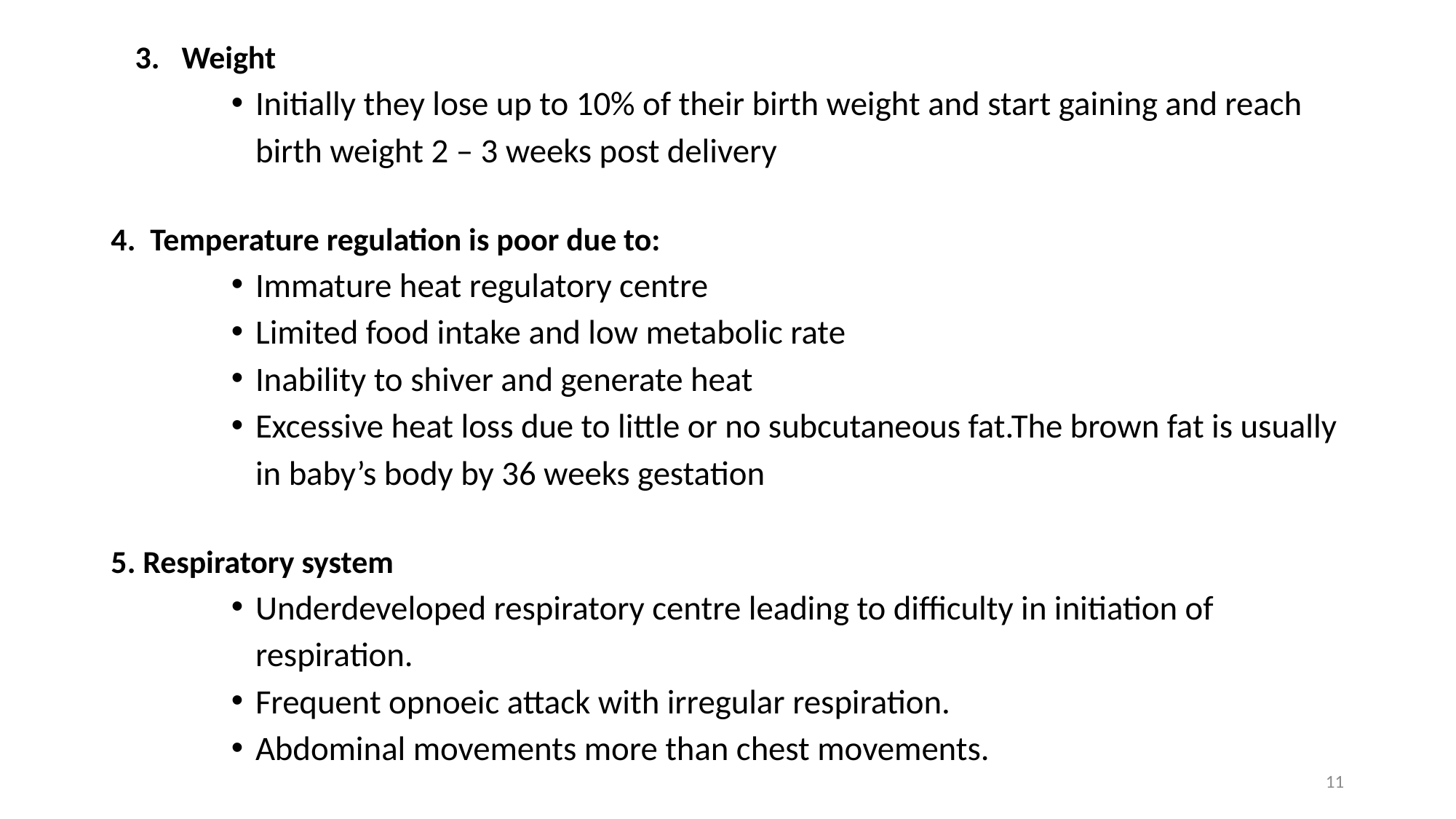

3.   Weight
Initially they lose up to 10% of their birth weight and start gaining and reach birth weight 2 – 3 weeks post delivery

4.  Temperature regulation is poor due to:
Immature heat regulatory centre
Limited food intake and low metabolic rate
Inability to shiver and generate heat
Excessive heat loss due to little or no subcutaneous fat.The brown fat is usually in baby’s body by 36 weeks gestation

5. Respiratory system
Underdeveloped respiratory centre leading to difficulty in initiation of respiration.
Frequent opnoeic attack with irregular respiration.
Abdominal movements more than chest movements.

11